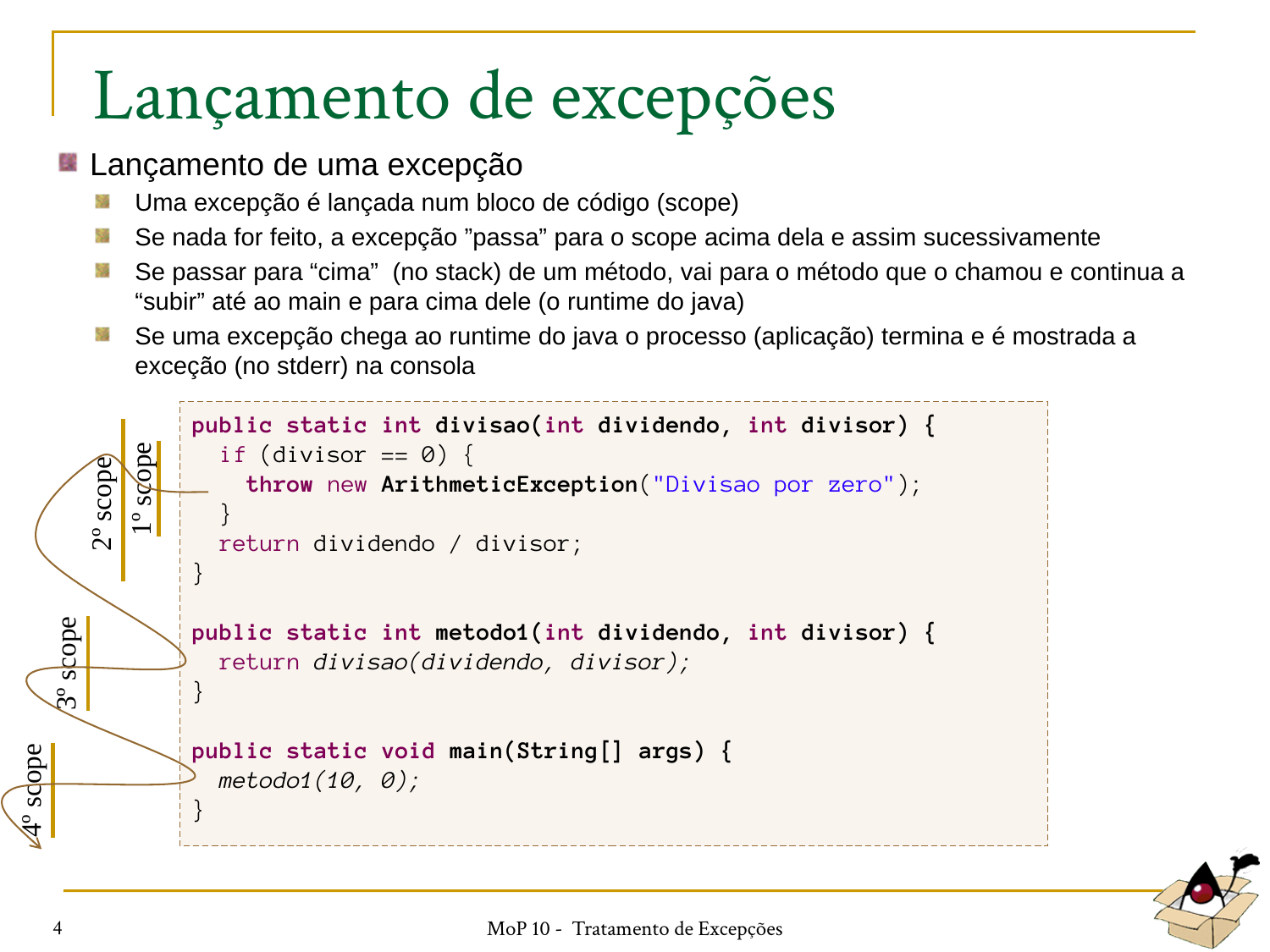

# Lançamento de excepções
Lançamento de uma excepção
Uma excepção é lançada num bloco de código (scope)
Se nada for feito, a excepção ”passa” para o scope acima dela e assim sucessivamente
Se passar para “cima”  (no stack) de um método, vai para o método que o chamou e continua a “subir” até ao main e para cima dele (o runtime do java)
Se uma excepção chega ao runtime do java o processo (aplicação) termina e é mostrada a exceção (no stderr) na consola

public static int divisao(int dividendo, int divisor) {
  if (divisor == 0) {
    throw new ArithmeticException("Divisao por zero");
  }
  return dividendo / divisor;
}

public static int metodo1(int dividendo, int divisor) {
  return divisao(dividendo, divisor);
}

public static void main(String[] args) {
  metodo1(10, 0);
}

1º scope
2º scope
3º scope
4º scope
MoP 10 -  Tratamento de Excepções